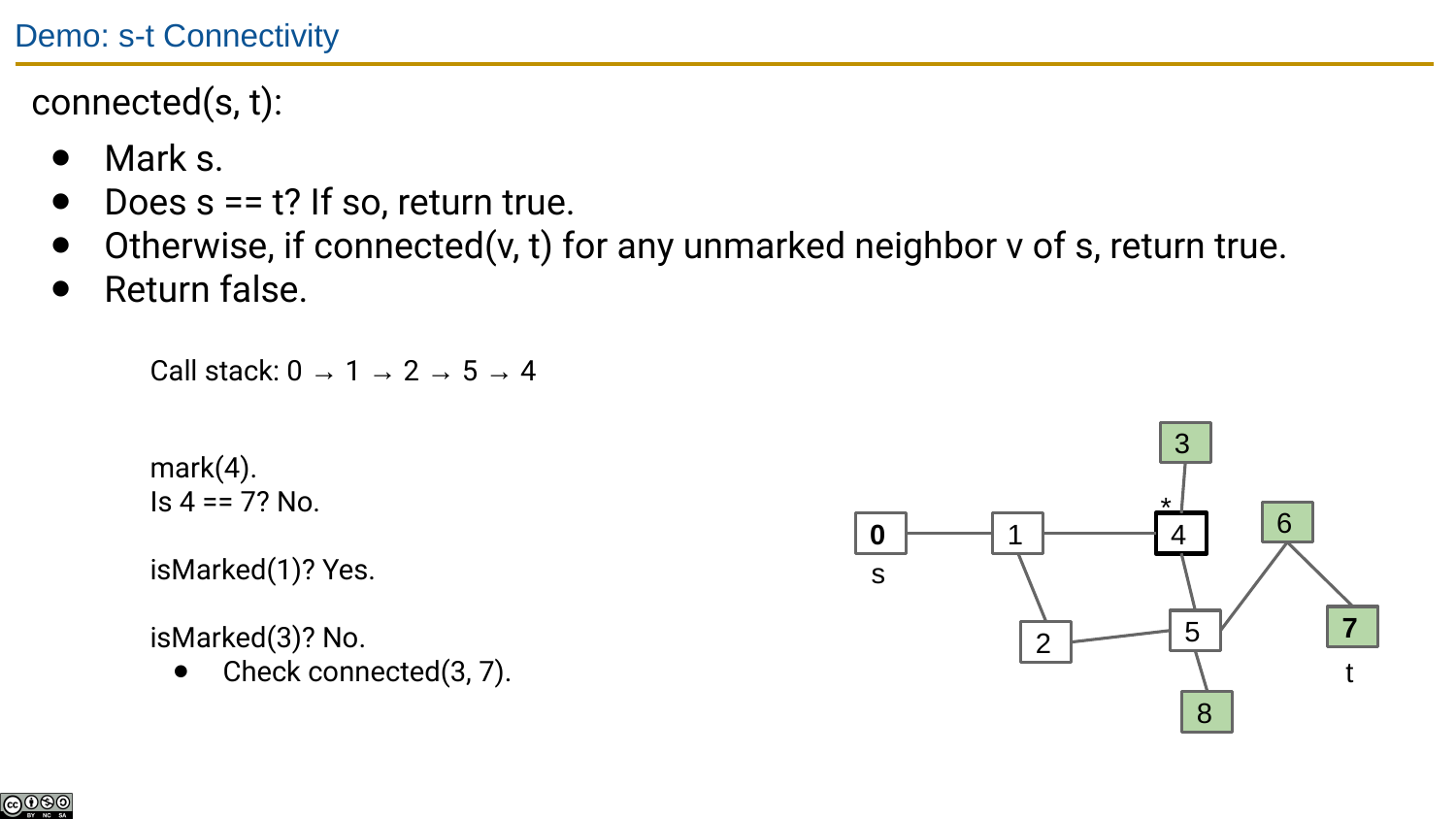

# Demo: s-t Connectivity
connected(s, t):
Mark s.
Does s == t? If so, return true.
Otherwise, if connected(v, t) for any unmarked neighbor v of s, return true.
Return false.
Call stack: 0 → 1 → 2 → 5 → 4
3
mark(4).
Is 4 == 7? No.

isMarked(1)? Yes.

isMarked(3)? No.
Check connected(3, 7).
*
6
0
1
4
s
7
5
2
t
8